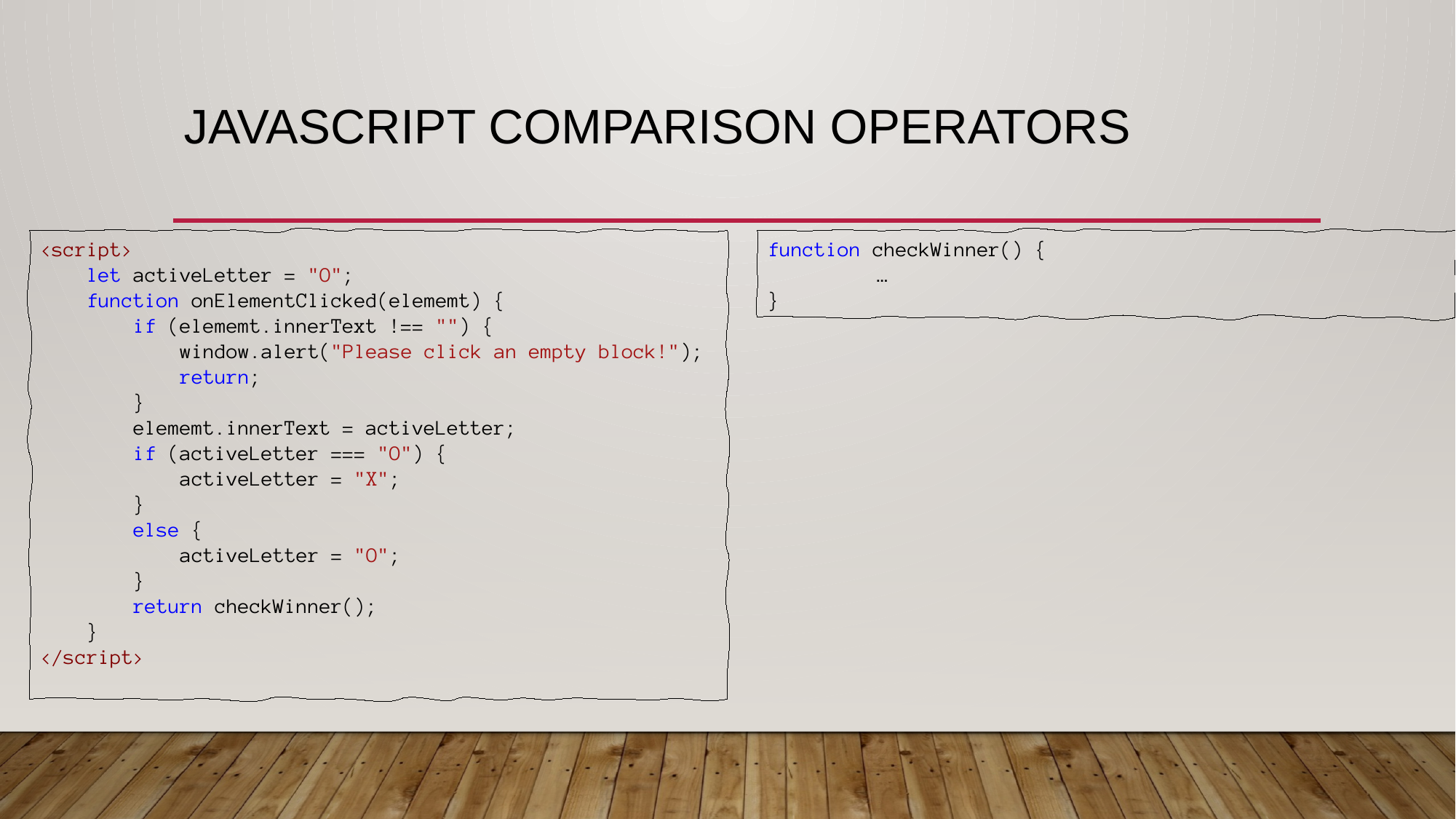

# JavaScript Comparison Operators
<script>
    let activeLetter = "O";
    function onElementClicked(elememt) {
        if (elememt.innerText !== "") {
            window.alert("Please click an empty block!");
            return;
        }
        elememt.innerText = activeLetter;
        if (activeLetter === "O") {
            activeLetter = "X";
        }
        else {
            activeLetter = "O";
        }
        return checkWinner();
    }
</script>

function checkWinner() {
	…
}